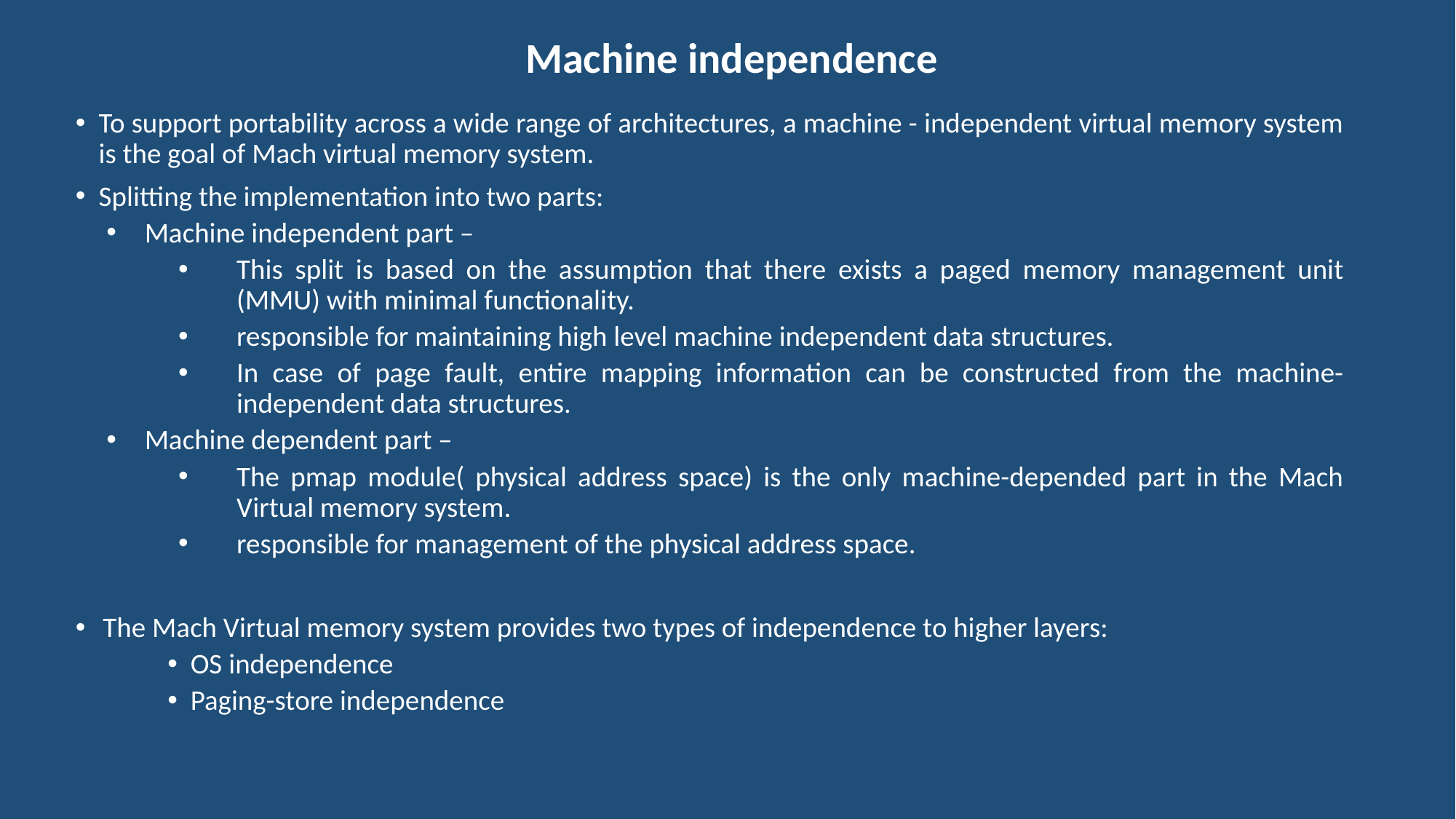

# Machine independence
To support portability across a wide range of architectures, a machine - independent virtual memory system is the goal of Mach virtual memory system.
Splitting the implementation into two parts:
Machine independent part –
This split is based on the assumption that there exists a paged memory management unit (MMU) with minimal functionality.
responsible for maintaining high level machine independent data structures.
In case of page fault, entire mapping information can be constructed from the machine-independent data structures.
Machine dependent part –
The pmap module( physical address space) is the only machine-depended part in the Mach Virtual memory system.
responsible for management of the physical address space.

The Mach Virtual memory system provides two types of independence to higher layers:
OS independence
Paging-store independence